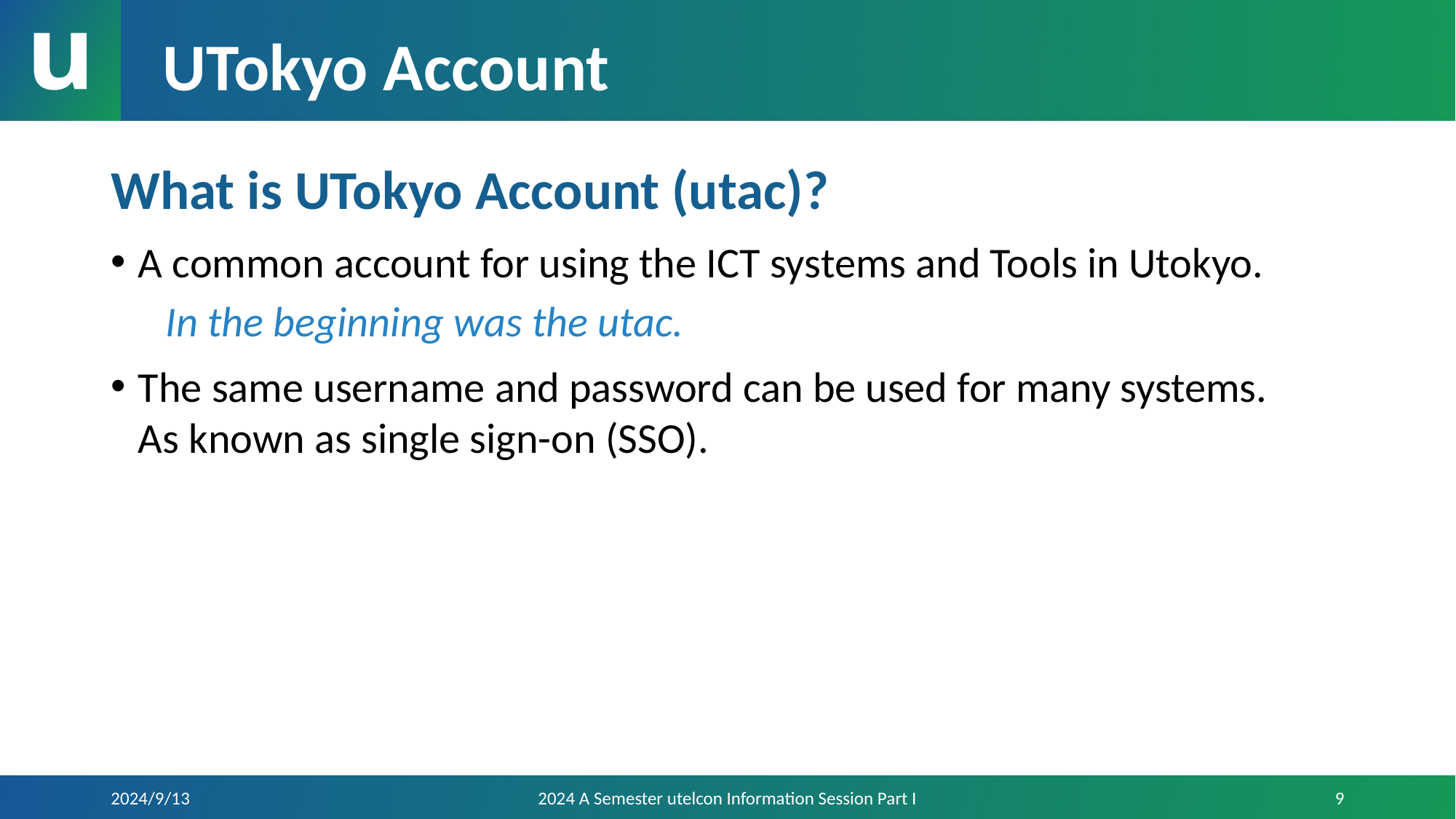

# UTokyo Account
What is UTokyo Account (utac)?
A common account for using the ICT systems and Tools in Utokyo.
In the beginning was the utac.
The same username and password can be used for many systems.
As known as single sign-on (SSO).
2024/9/13
2024 A Semester utelcon Information Session Part I
9